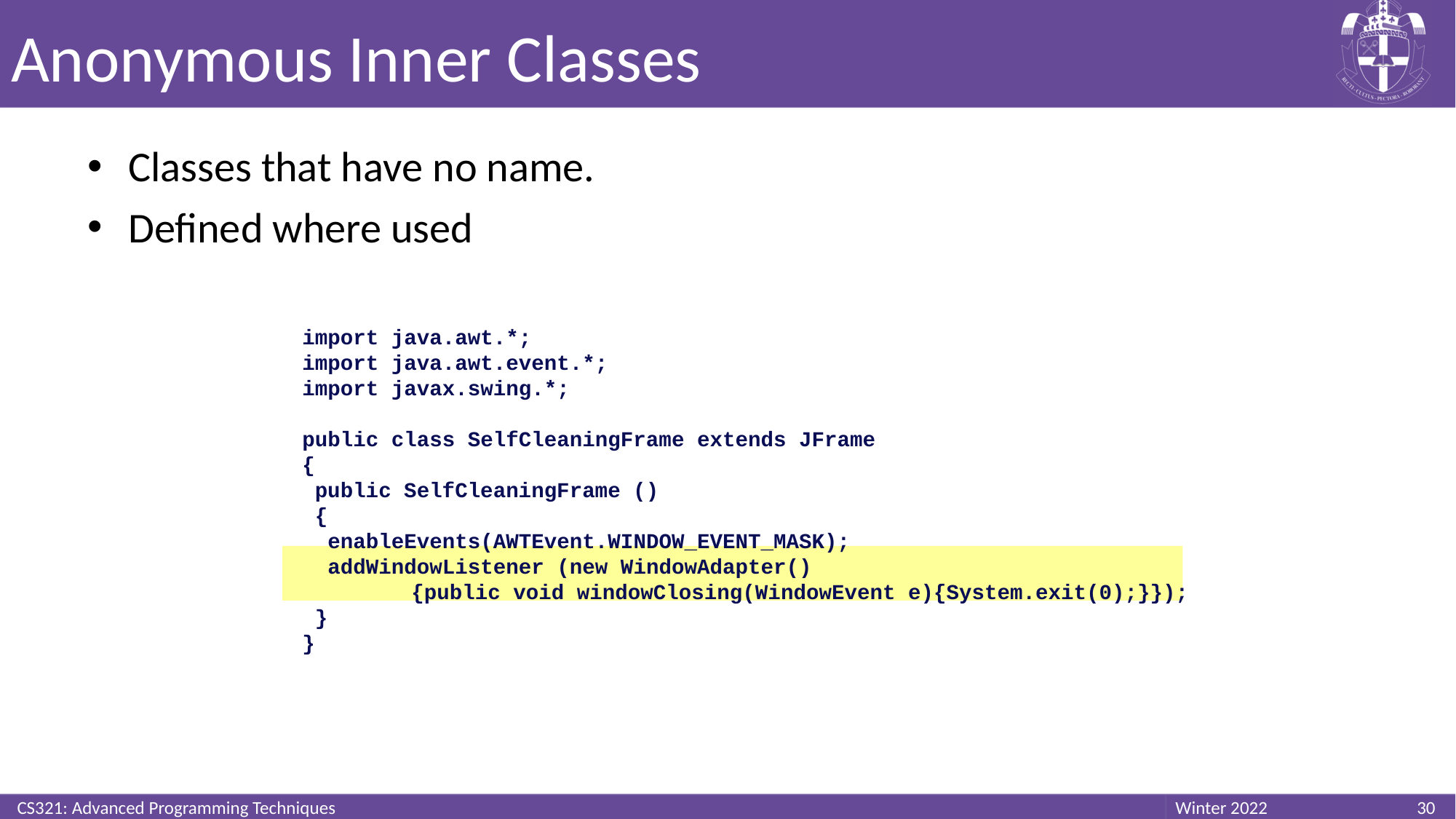

# Anonymous Inner Classes
Classes that have no name.
Defined where used

import java.awt.*;
import java.awt.event.*;
import javax.swing.*;

public class SelfCleaningFrame extends JFrame
{
 public SelfCleaningFrame ()
 {
  enableEvents(AWTEvent.WINDOW_EVENT_MASK);
  addWindowListener (new WindowAdapter()
	{public void windowClosing(WindowEvent e){System.exit(0);}});
 }
}

CS321: Advanced Programming Techniques
30
Winter 2022